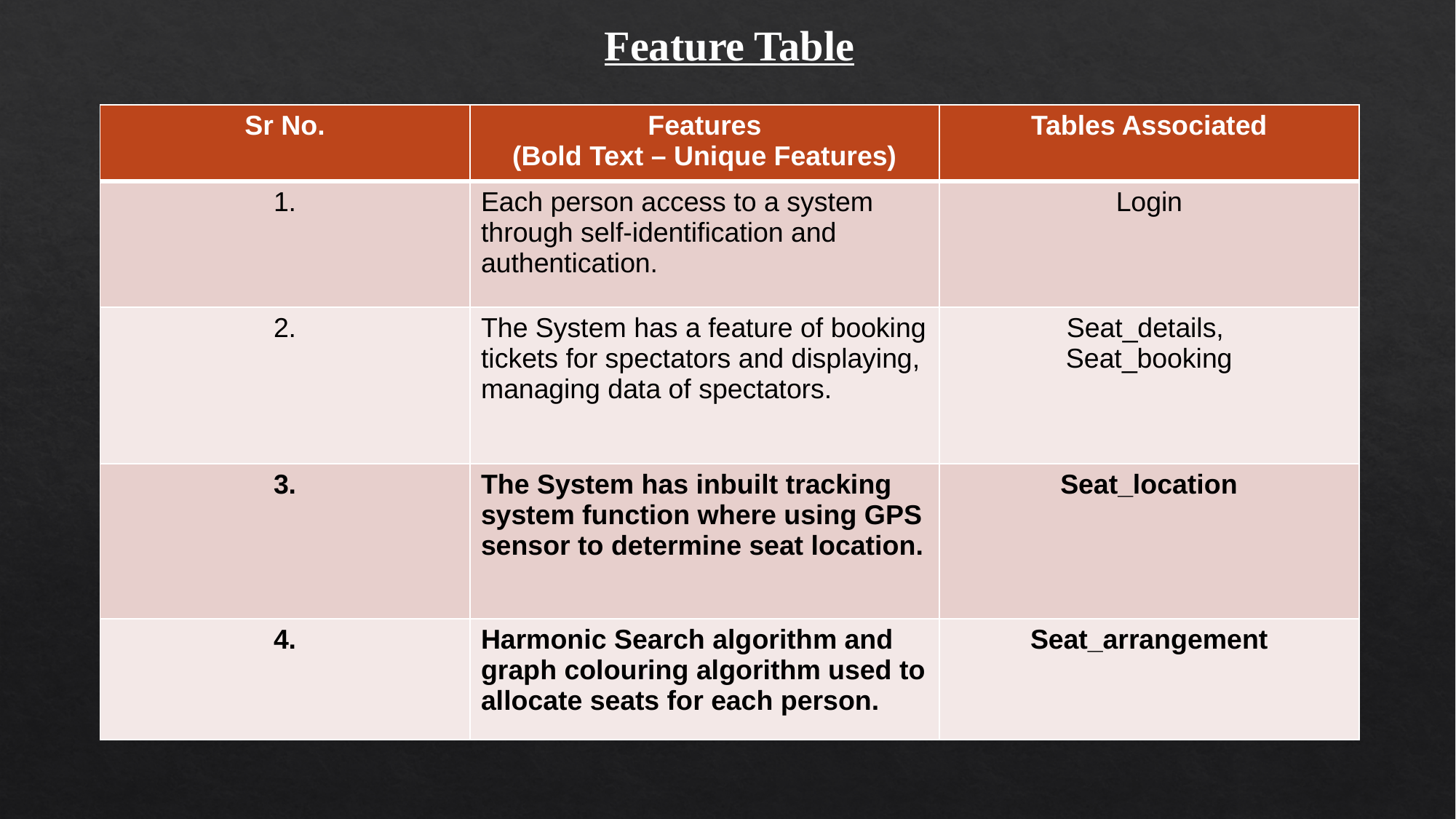

Feature Table
| Sr No. | Features (Bold Text – Unique Features) | Tables Associated |
| --- | --- | --- |
| 1. | Each person access to a system through self-identification and authentication. | Login |
| 2. | The System has a feature of booking tickets for spectators and displaying, managing data of spectators. | Seat\_details, Seat\_booking |
| 3. | The System has inbuilt tracking system function where using GPS sensor to determine seat location. | Seat\_location |
| 4. | Harmonic Search algorithm and graph colouring algorithm used to allocate seats for each person. | Seat\_arrangement |